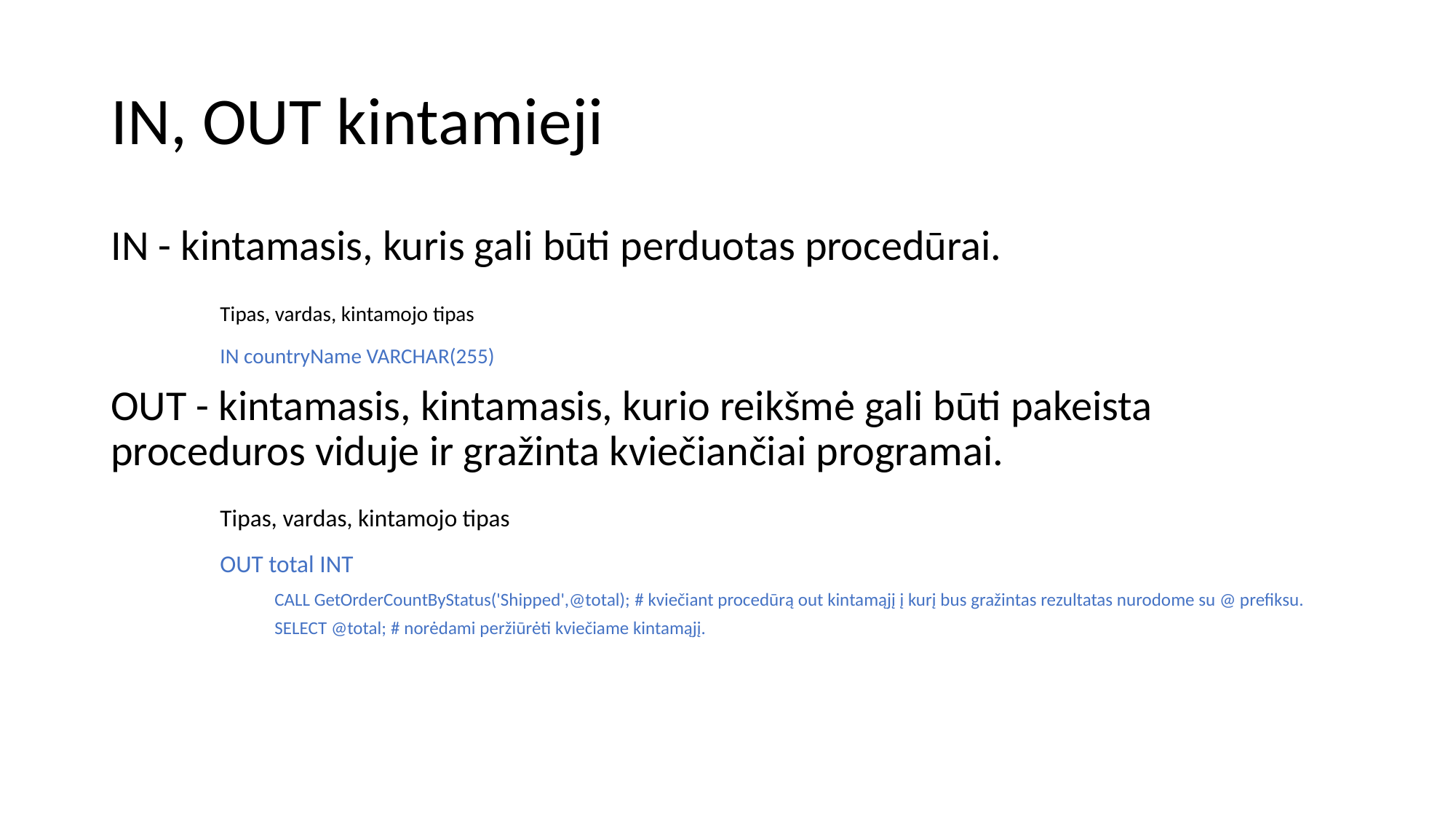

# IN, OUT kintamieji
IN - kintamasis, kuris gali būti perduotas procedūrai.
	Tipas, vardas, kintamojo tipas
	IN countryName VARCHAR(255)
OUT - kintamasis, kintamasis, kurio reikšmė gali būti pakeista proceduros viduje ir gražinta kviečiančiai programai.
	Tipas, vardas, kintamojo tipas
	OUT total INT
	CALL GetOrderCountByStatus('Shipped',@total); # kviečiant procedūrą out kintamąjį į kurį bus gražintas rezultatas nurodome su @ prefiksu.
	SELECT @total; # norėdami peržiūrėti kviečiame kintamąjį.